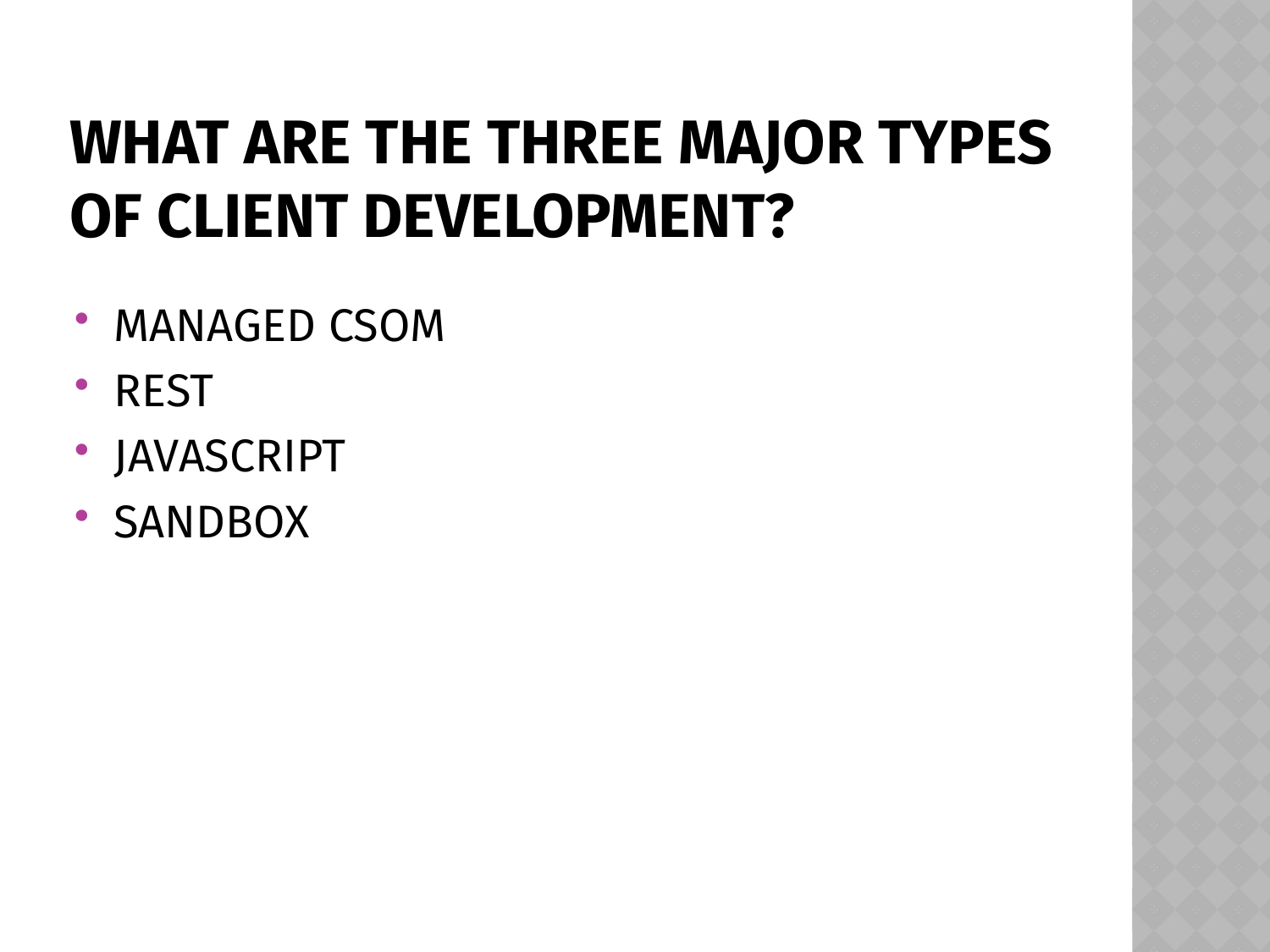

# what are the three major types of client development?

MANAGED CSOM
REST
JAVASCRIPT
SANDBOX